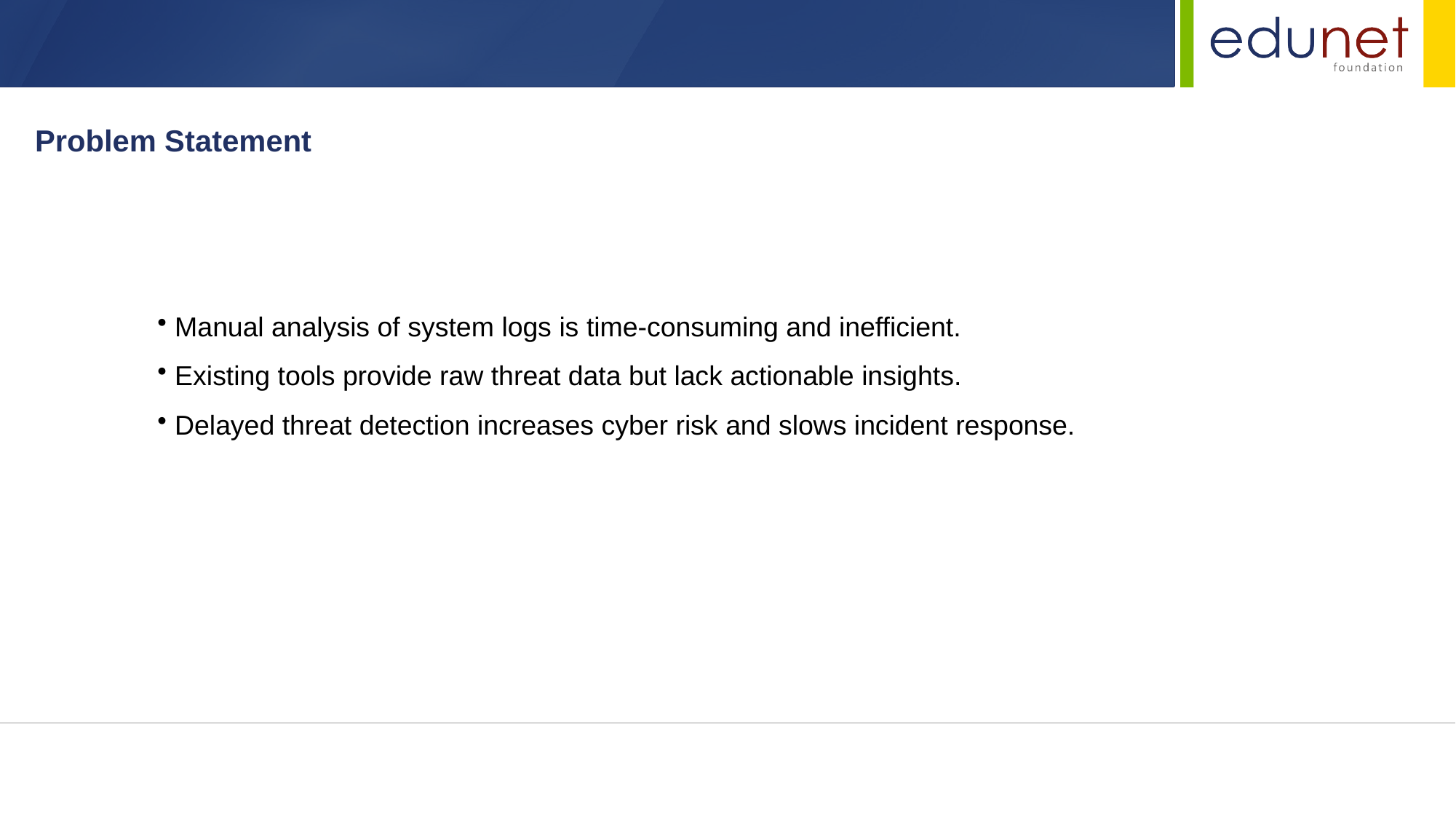

Problem Statement
 Manual analysis of system logs is time-consuming and inefficient.
 Existing tools provide raw threat data but lack actionable insights.
 Delayed threat detection increases cyber risk and slows incident response.